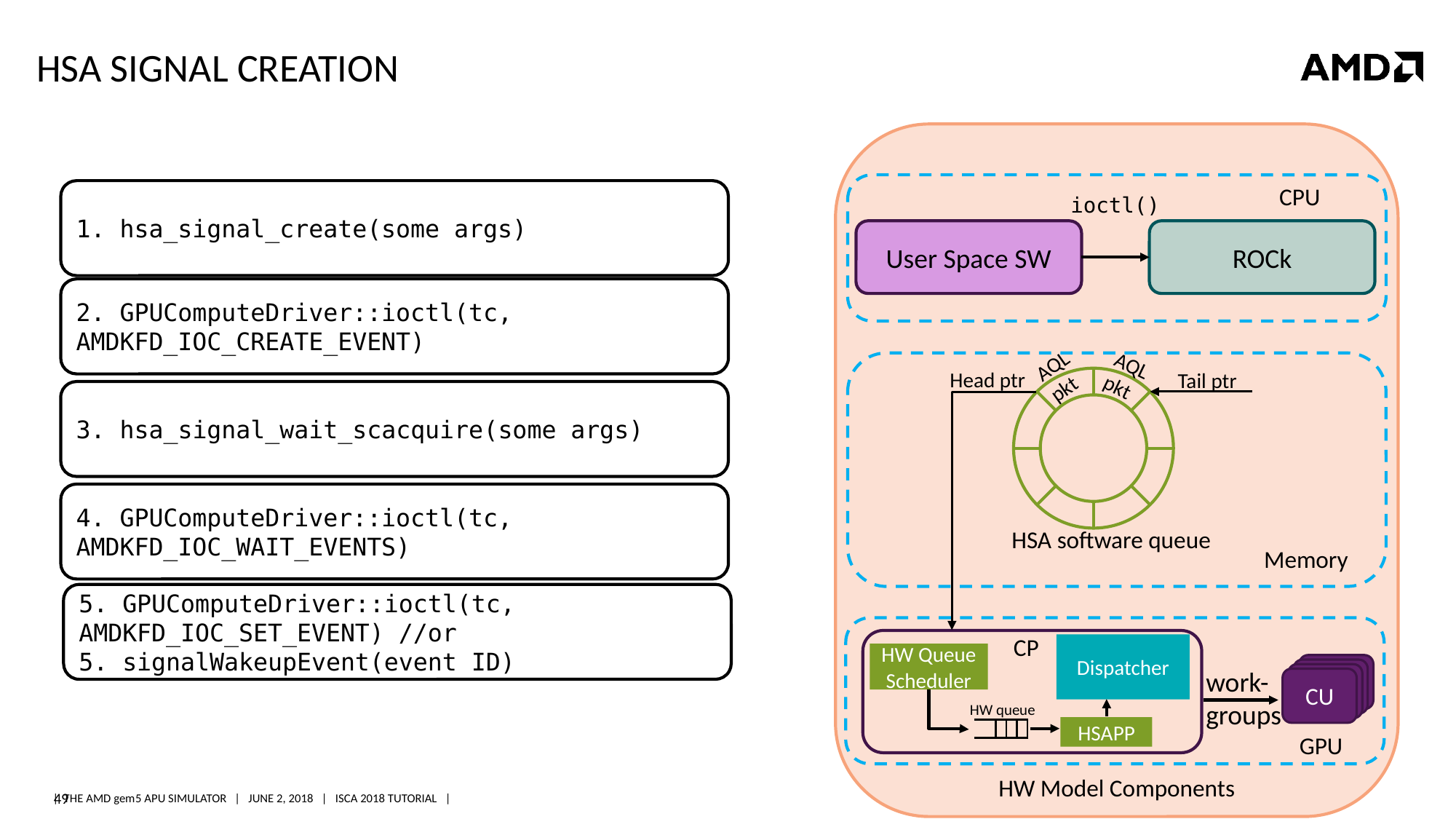

Hsa signal Creation

CPU
1. hsa_signal_create(some args)
ioctl()
User Space SW
ROCk
2. GPUComputeDriver::ioctl(tc, AMDKFD_IOC_CREATE_EVENT)
AQL
pkt
AQL
pkt

Head ptr
Tail ptr

3. hsa_signal_wait_scacquire(some args)

4. GPUComputeDriver::ioctl(tc, AMDKFD_IOC_WAIT_EVENTS)
HSA software queue
Memory
5. GPUComputeDriver::ioctl(tc, AMDKFD_IOC_SET_EVENT) //or
5. signalWakeupEvent(event ID)

CP

Dispatcher
HW Queue Scheduler

CU
work-
groups
HW queue
HSAPP
GPU
HW Model Components